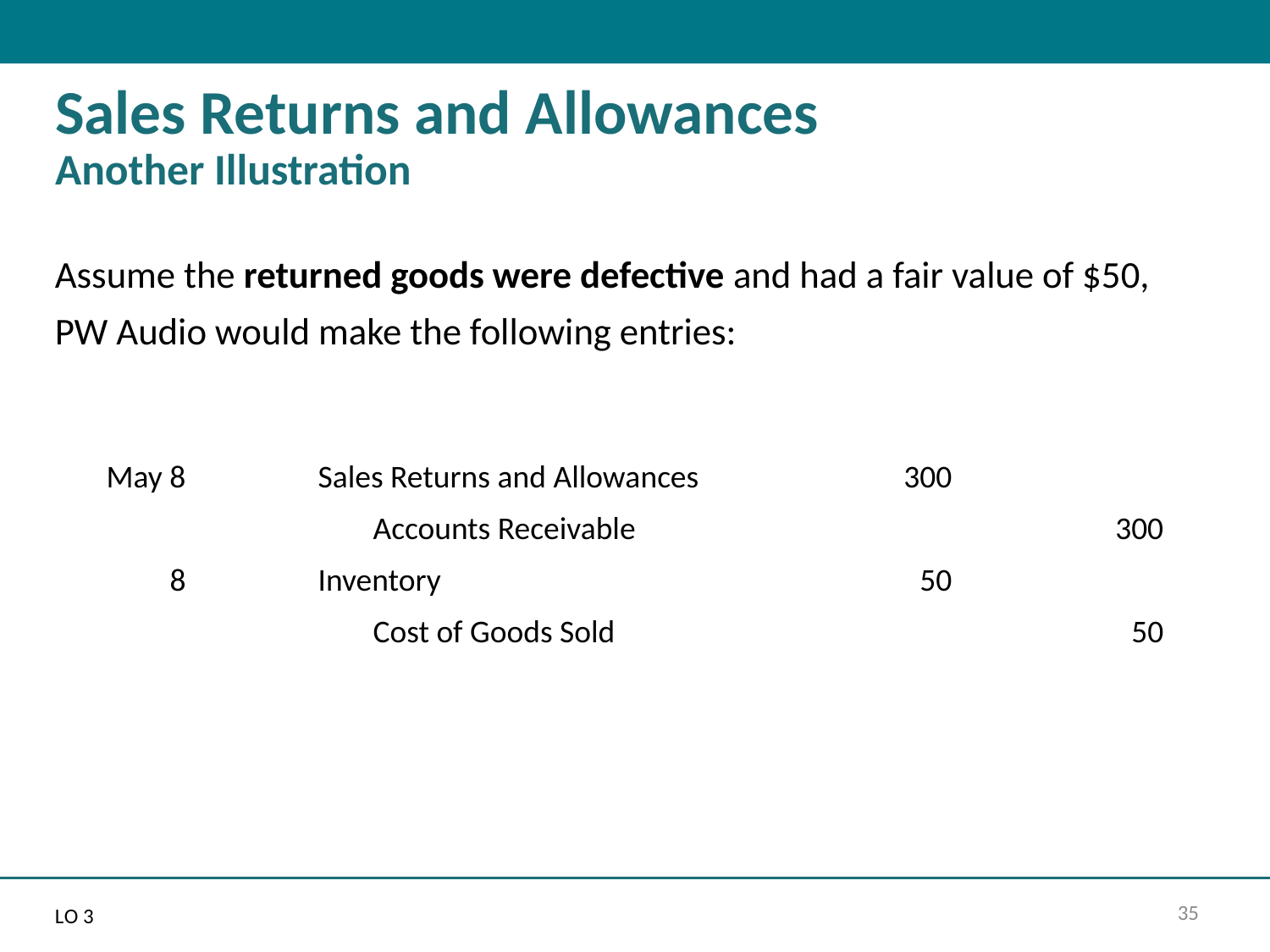

# Sales Returns and Allowances Another Illustration
Assume the returned goods were defective and had a fair value of $50, PW Audio would make the following entries:
| May 8 | Sales Returns and Allowances | 300 |  |
| --- | --- | --- | --- |
|  | Accounts Receivable |  | 300 |
| 8 | Inventory | 50 |  |
|  | Cost of Goods Sold |  | 50 |
L O 3